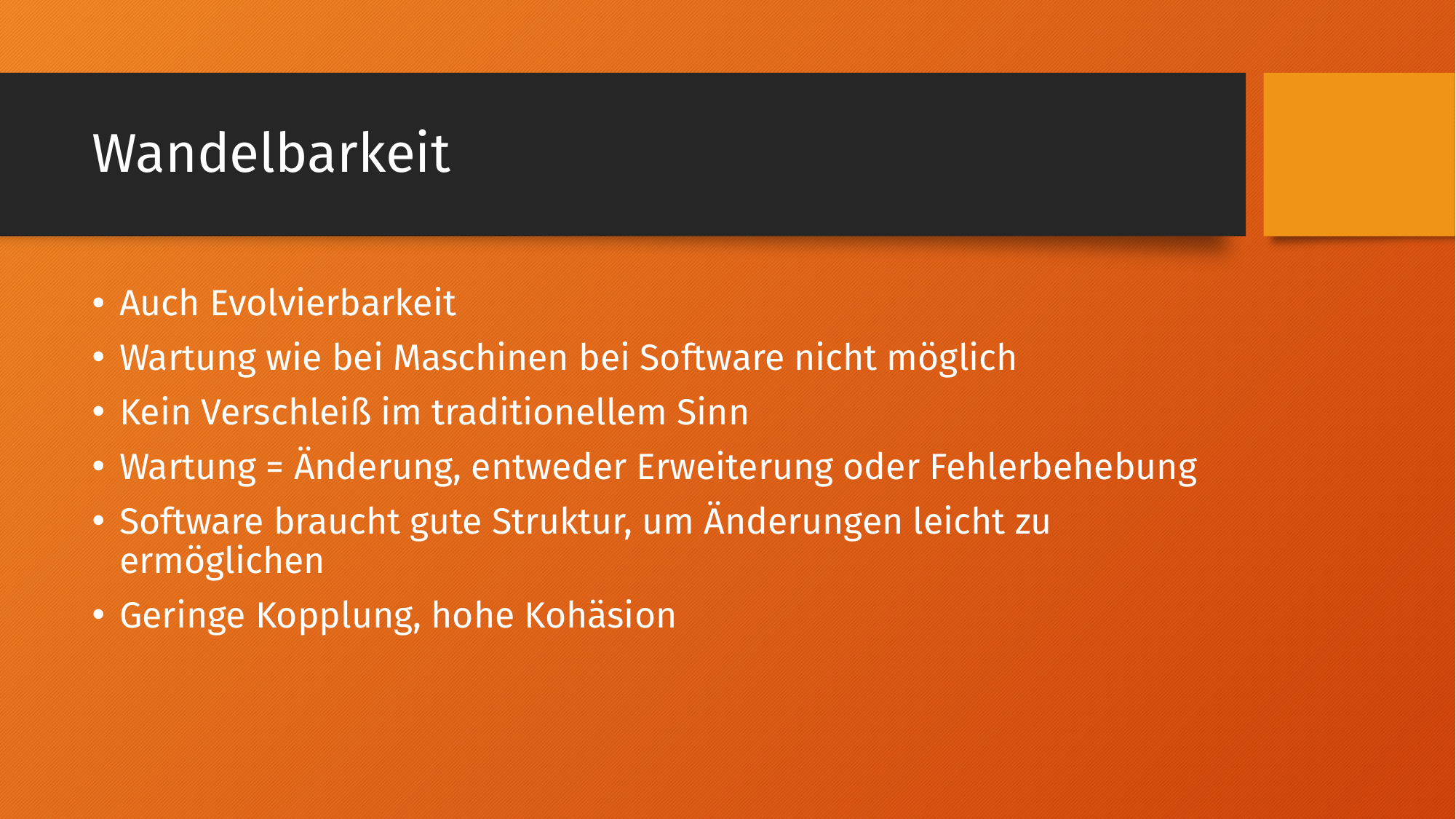

# Wandelbarkeit
Auch Evolvierbarkeit
Wartung wie bei Maschinen bei Software nicht möglich
Kein Verschleiß im traditionellem Sinn
Wartung = Änderung, entweder Erweiterung oder Fehlerbehebung
Software braucht gute Struktur, um Änderungen leicht zu ermöglichen
Geringe Kopplung, hohe Kohäsion